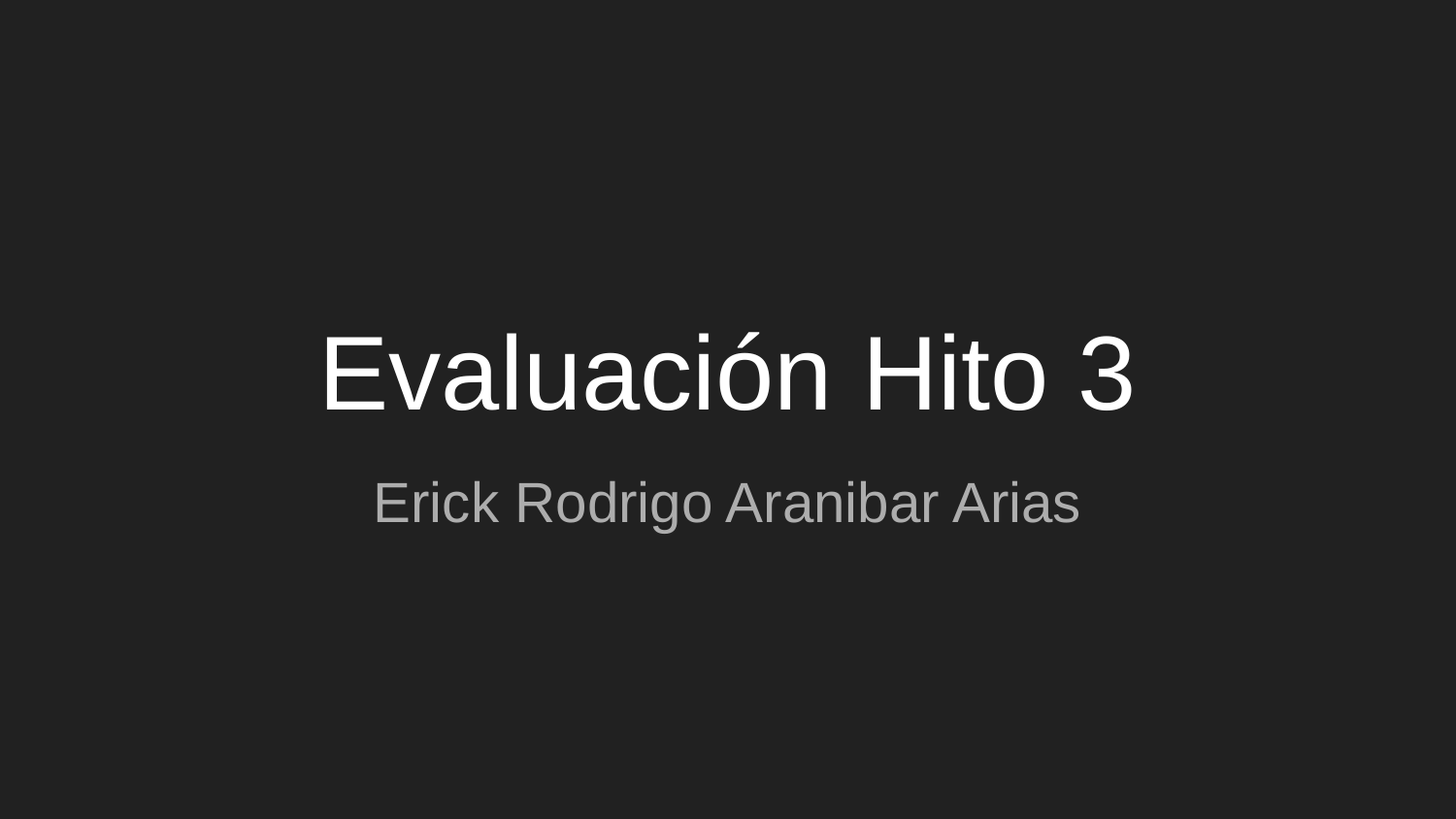

# Evaluación Hito 3
Erick Rodrigo Aranibar Arias